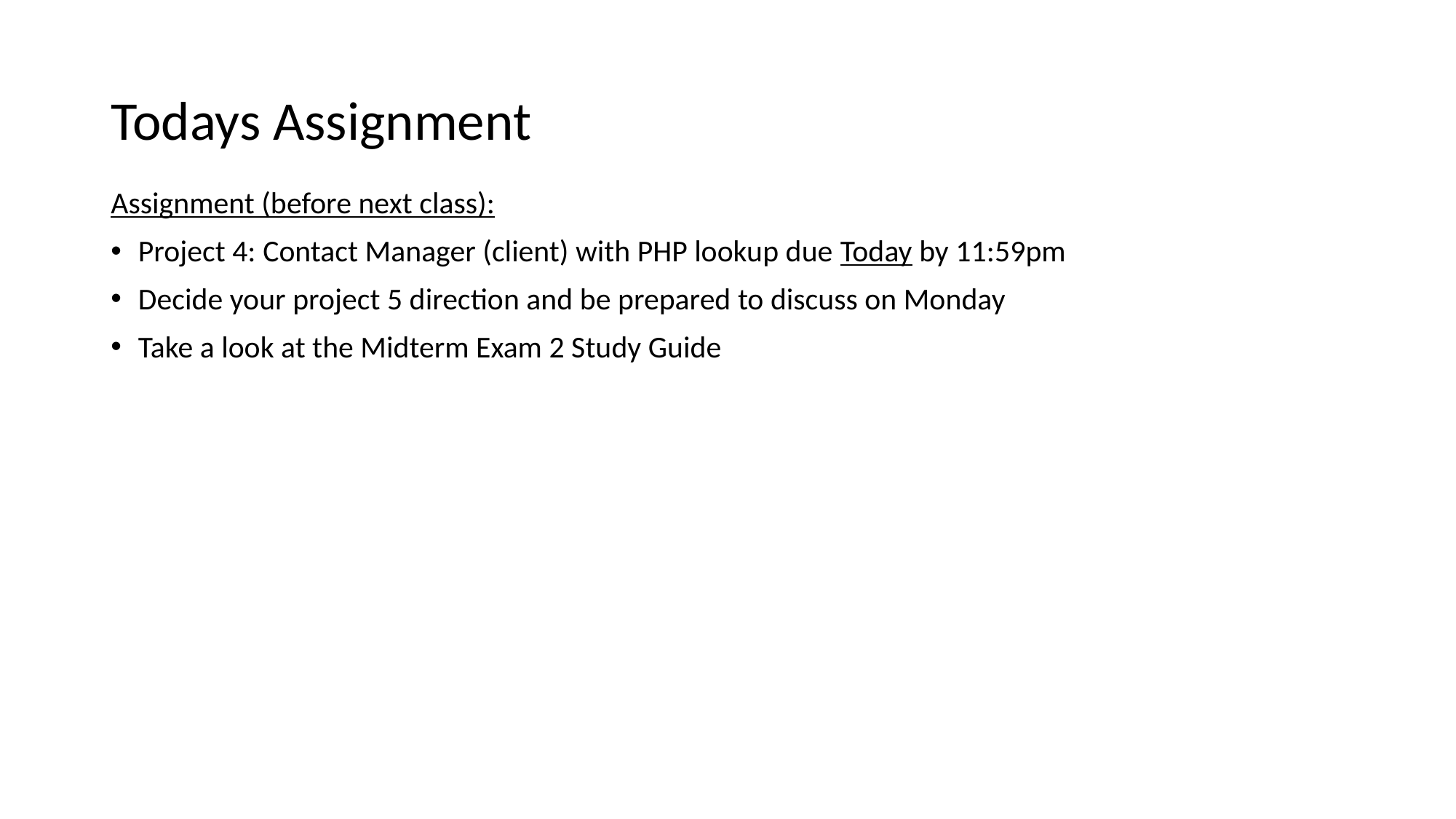

# Todays Assignment
Assignment (before next class):
Project 4: Contact Manager (client) with PHP lookup due Today by 11:59pm
Decide your project 5 direction and be prepared to discuss on Monday
Take a look at the Midterm Exam 2 Study Guide